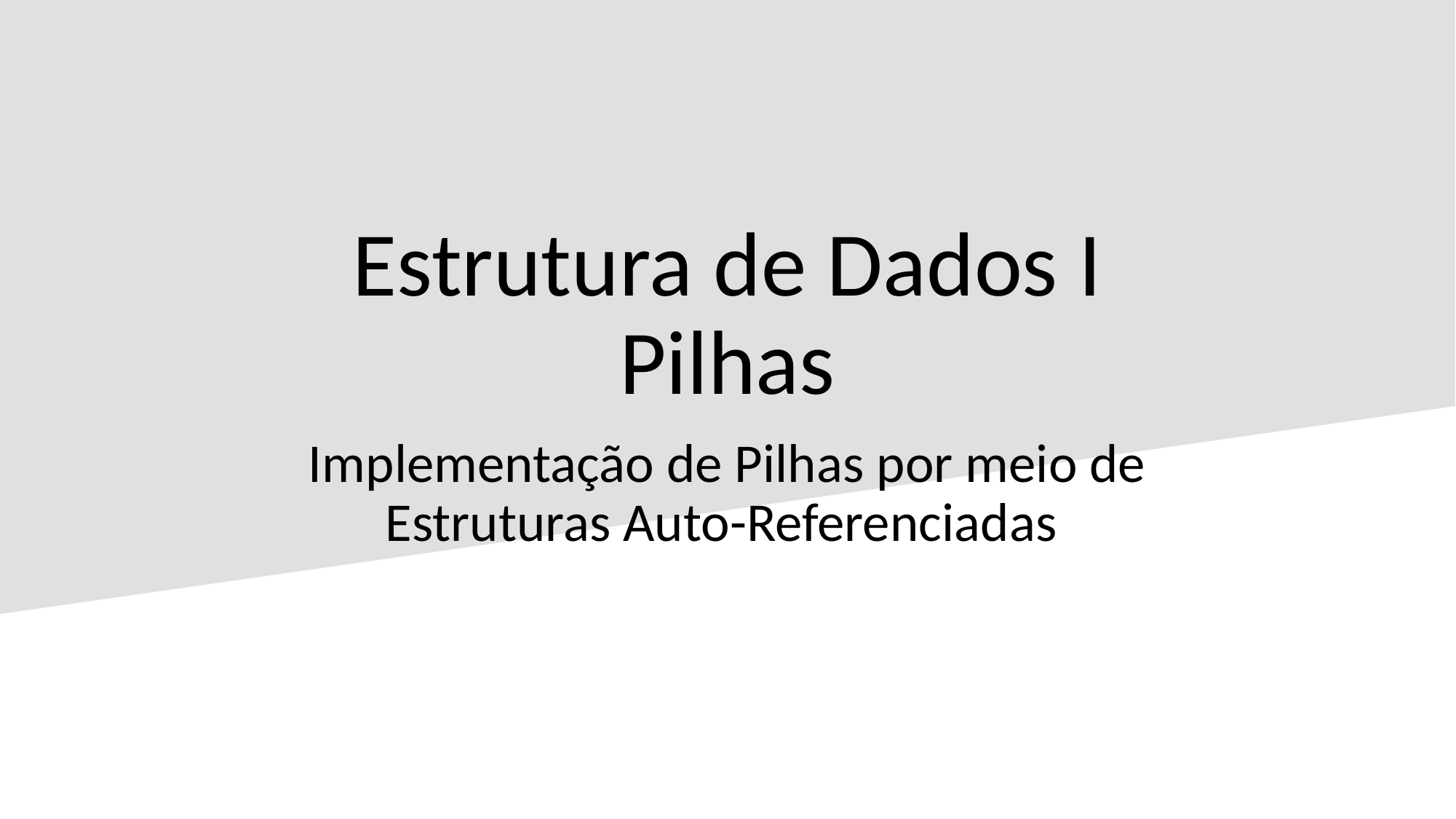

Estrutura de Dados I
Pilhas
Implementação de Pilhas por meio de Estruturas Auto-Referenciadas